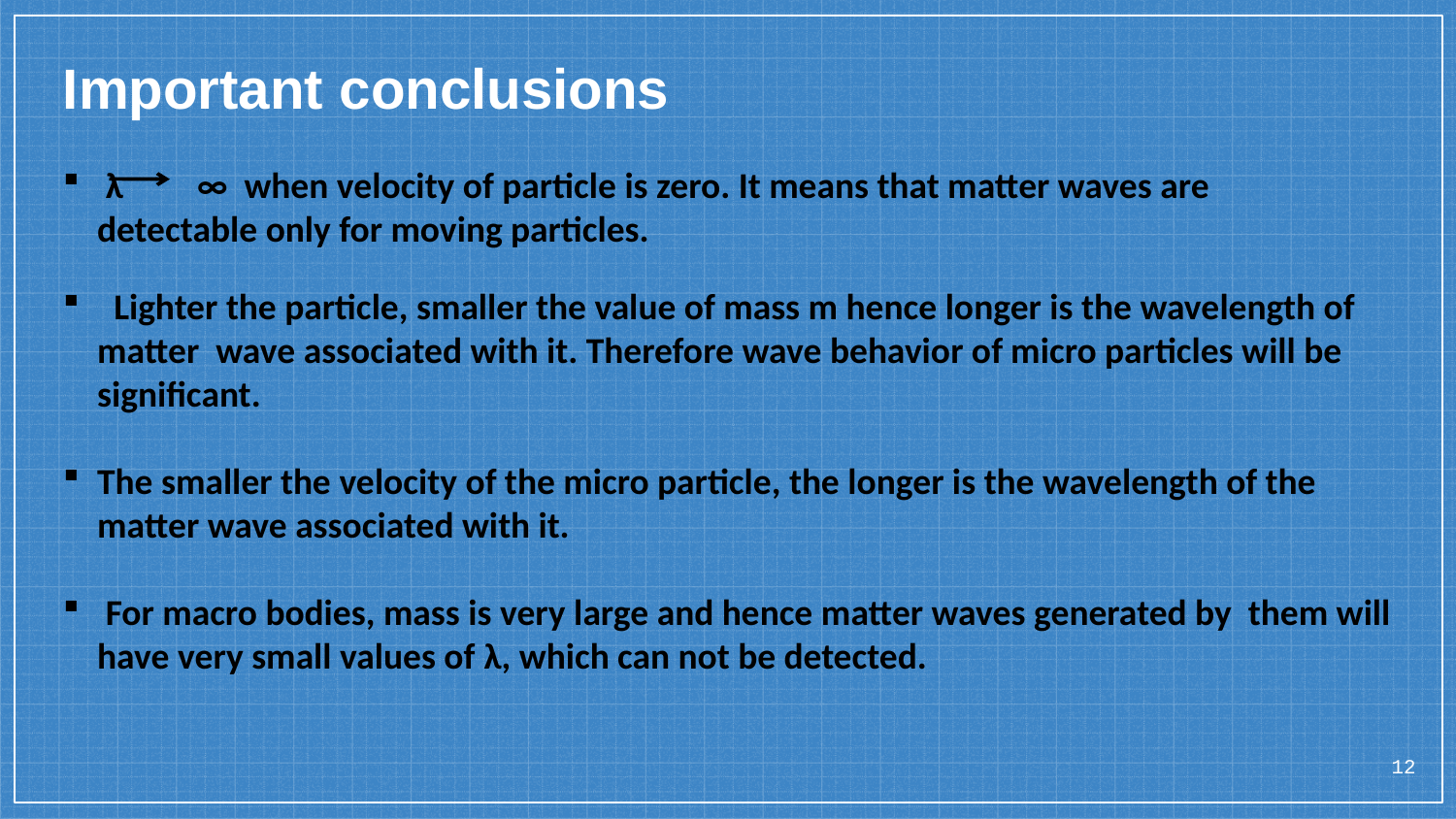

Important conclusions

 λ         ∞  when velocity of particle is zero. It means that matter waves are detectable only for moving particles.
  Lighter the particle, smaller the value of mass m hence longer is the wavelength of matter  wave associated with it. Therefore wave behavior of micro particles will be significant.

The smaller the velocity of the micro particle, the longer is the wavelength of the matter wave associated with it.

 For macro bodies, mass is very large and hence matter waves generated by  them will have very small values of λ, which can not be detected.

12